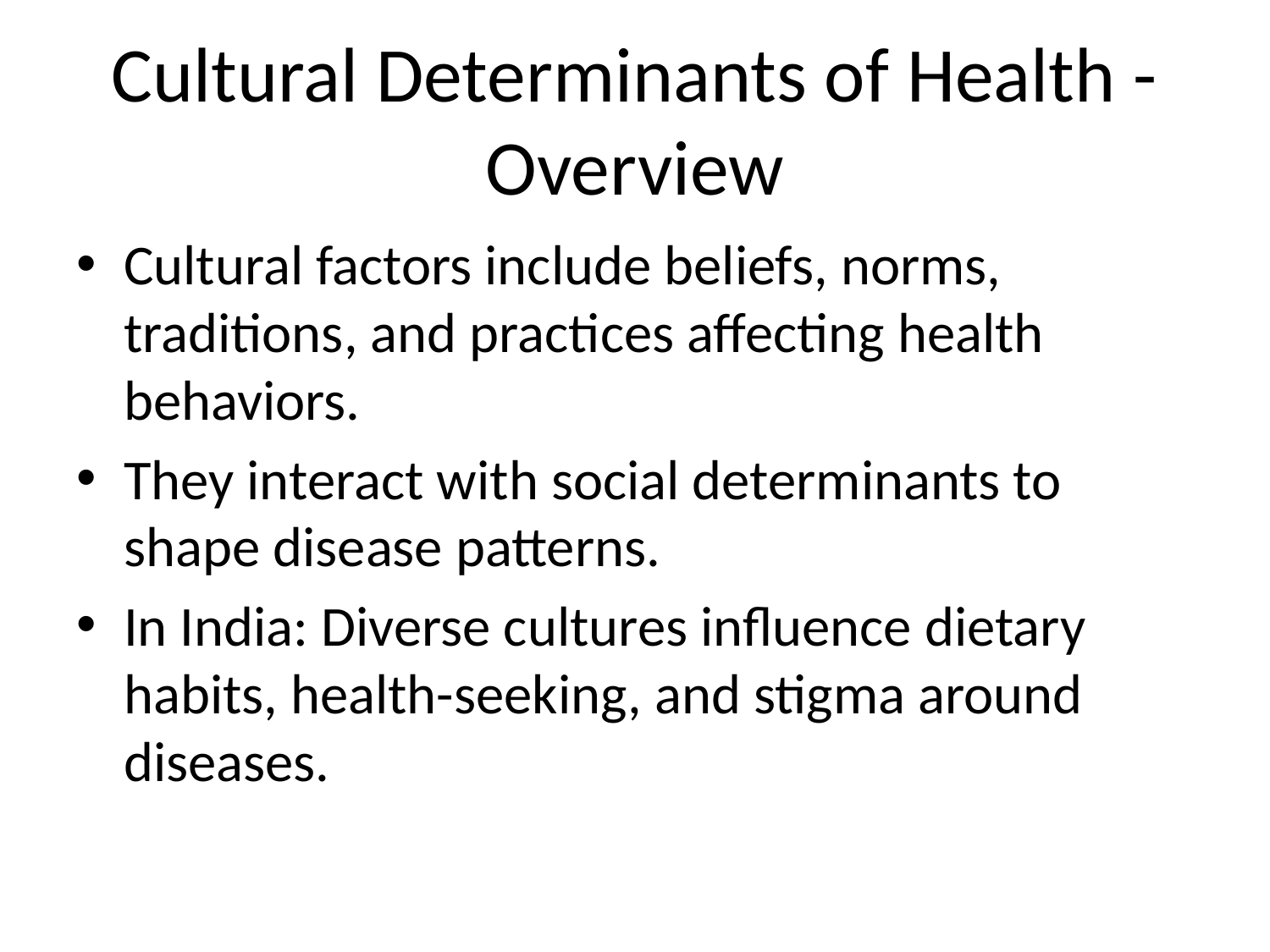

# Cultural Determinants of Health - Overview
Cultural factors include beliefs, norms, traditions, and practices affecting health behaviors.
They interact with social determinants to shape disease patterns.
In India: Diverse cultures influence dietary habits, health-seeking, and stigma around diseases.